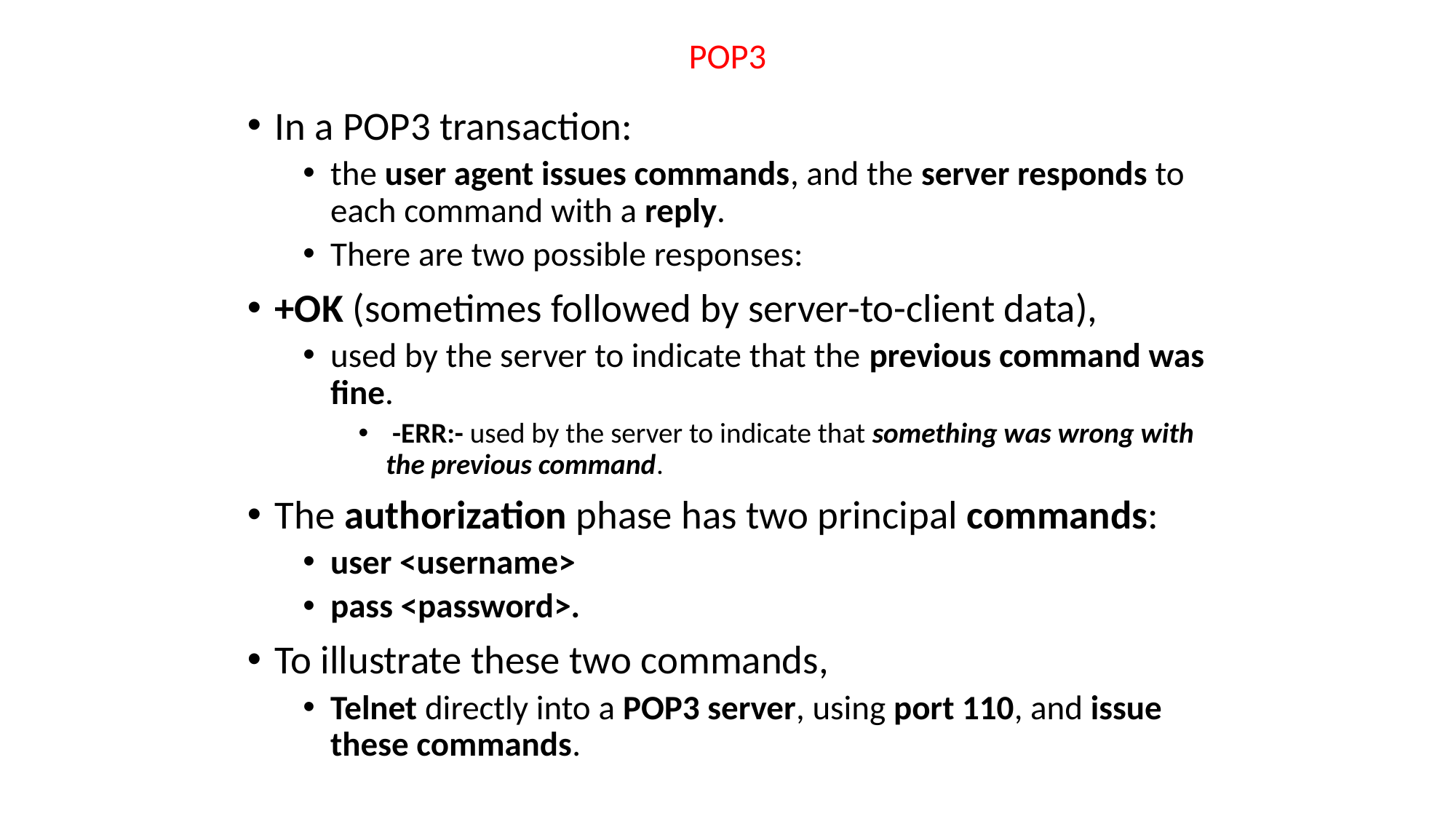

# POP3
In a POP3 transaction:
the user agent issues commands, and the server responds to each command with a reply.
There are two possible responses:
+OK (sometimes followed by server-to-client data),
used by the server to indicate that the previous command was fine.
 -ERR:- used by the server to indicate that something was wrong with the previous command.
The authorization phase has two principal commands:
user <username>
pass <password>.
To illustrate these two commands,
Telnet directly into a POP3 server, using port 110, and issue these commands.